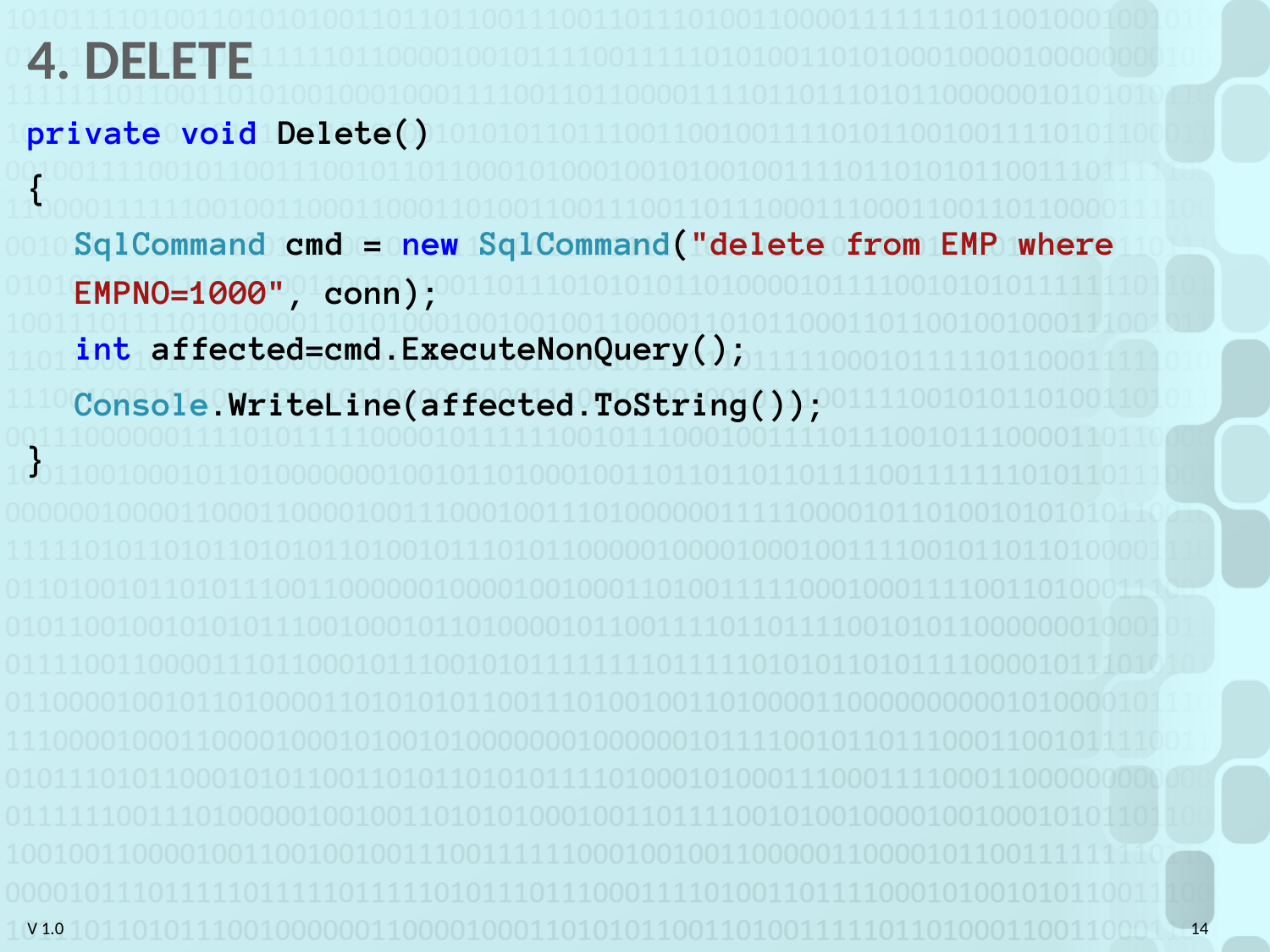

# 4. DELETE
private void Delete()
{
	SqlCommand cmd = new SqlCommand("delete from EMP where EMPNO=1000", conn);
	int affected=cmd.ExecuteNonQuery();
	Console.WriteLine(affected.ToString());
}

14